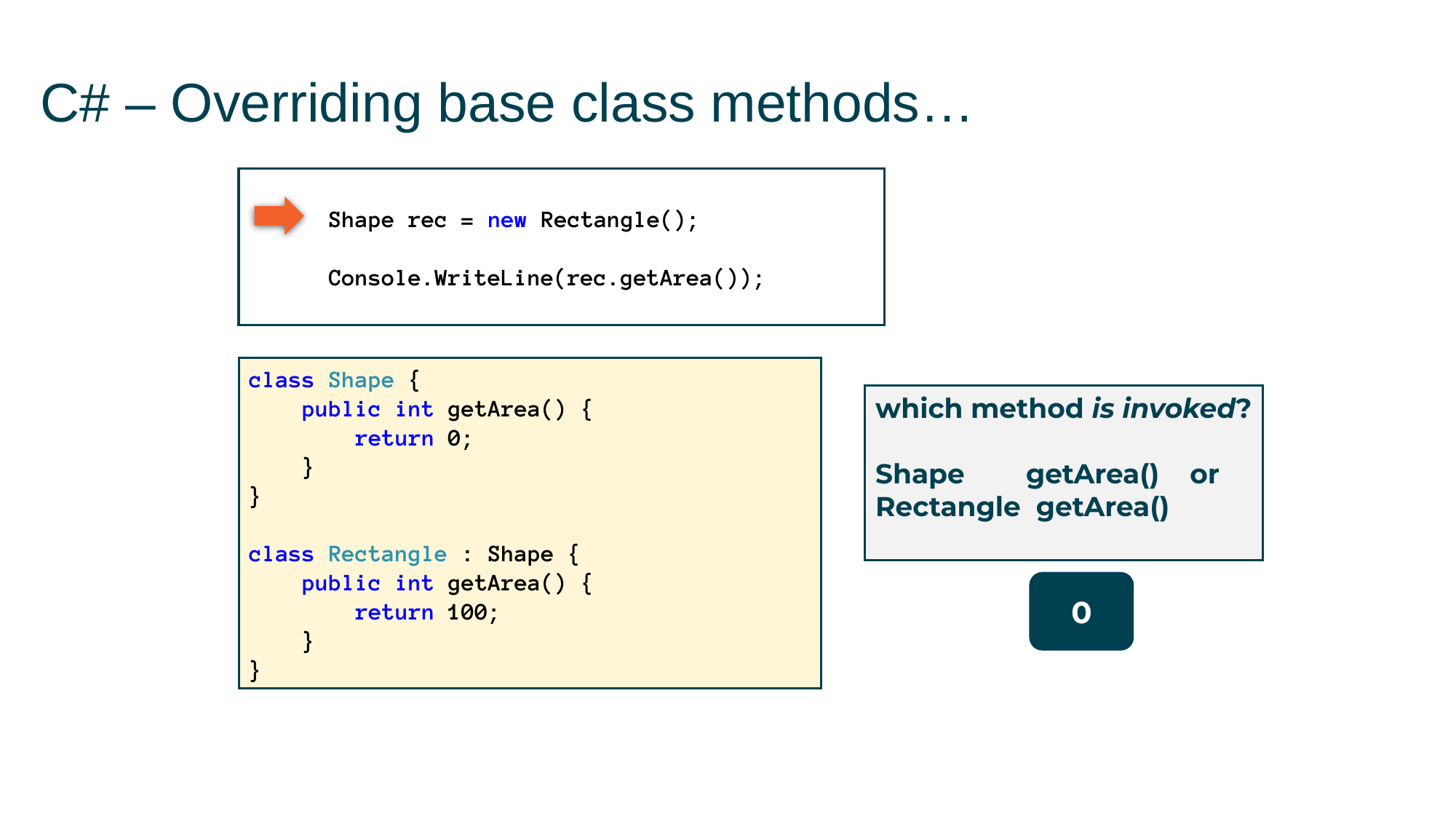

# C# – Overriding base class methods…

      Shape rec = new Rectangle();

      Console.WriteLine(rec.getArea());

class Shape {
    public int getArea() {
        return 0;
    }
}

class Rectangle : Shape {
    public int getArea() {
        return 100;
    }
}
which method is invoked?

Shape        getArea()    or
Rectangle  getArea()

0